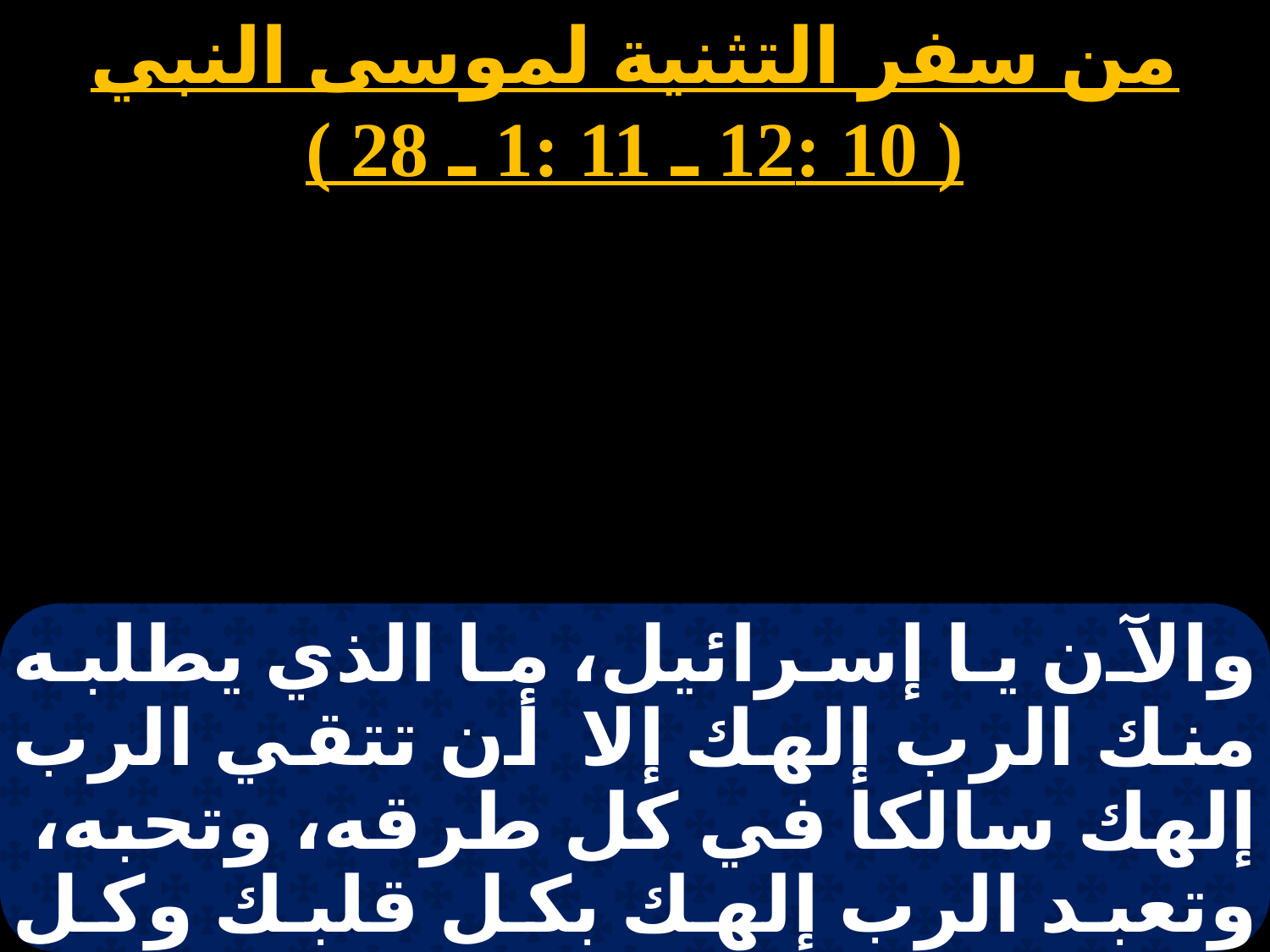

من سفر التثنية لموسى النبي
( 10 :12 ـ 11 :1 ـ 28 )
# نبوات 4 الجمعة
والآن يا إسرائيل، ما الذي يطلبه منك الرب إلهك إلا  أن تتقي الرب إلهك سالكا في كل طرقه، وتحبه،  وتعبد الرب إلهك بكل قلبك وكل نفسك. وتحفظ  وصاياه ورسومه التي أنا آمرك بها اليوم لكي